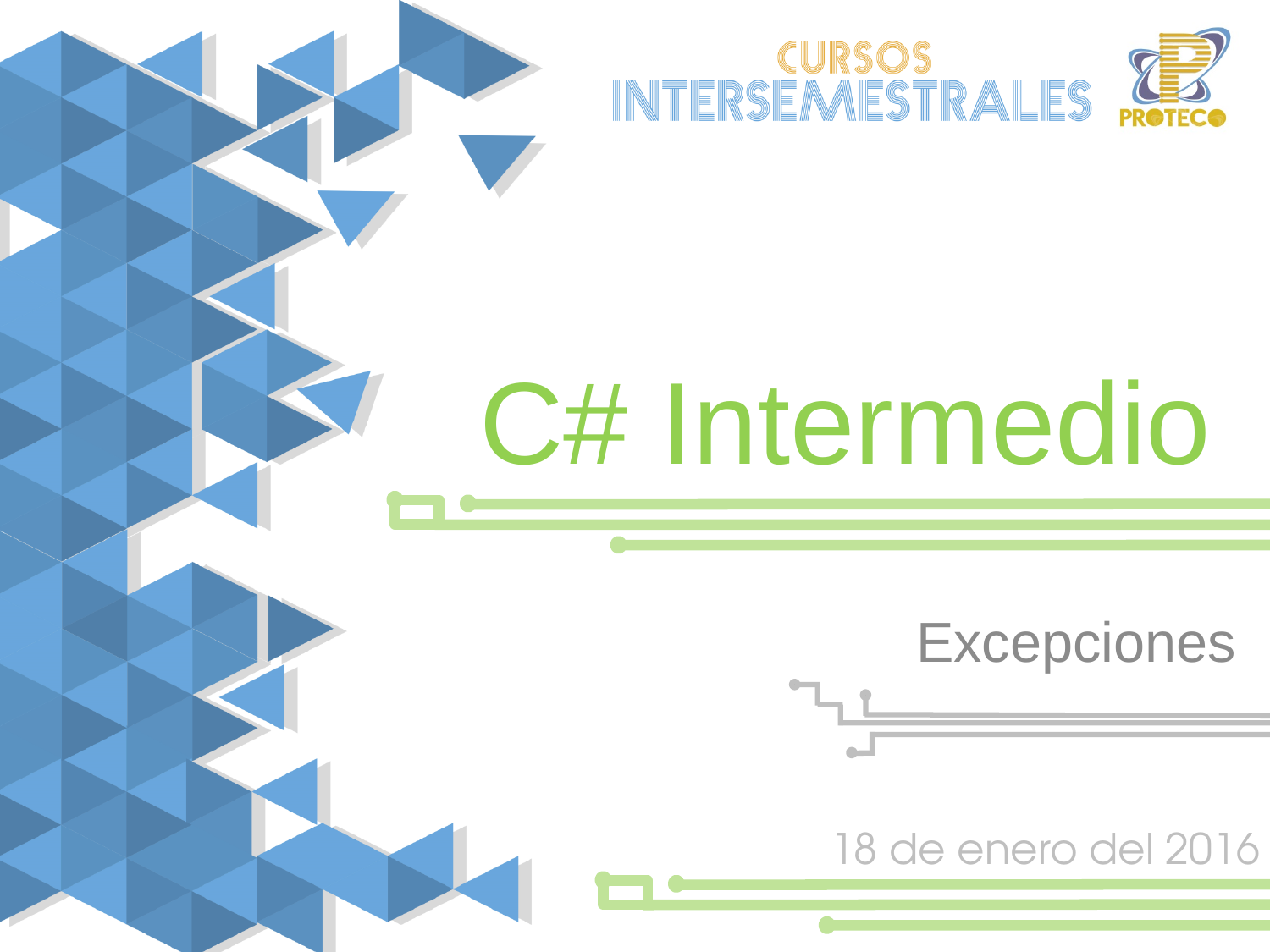

C# Intermedio
Excepciones
18 de enero del 2016